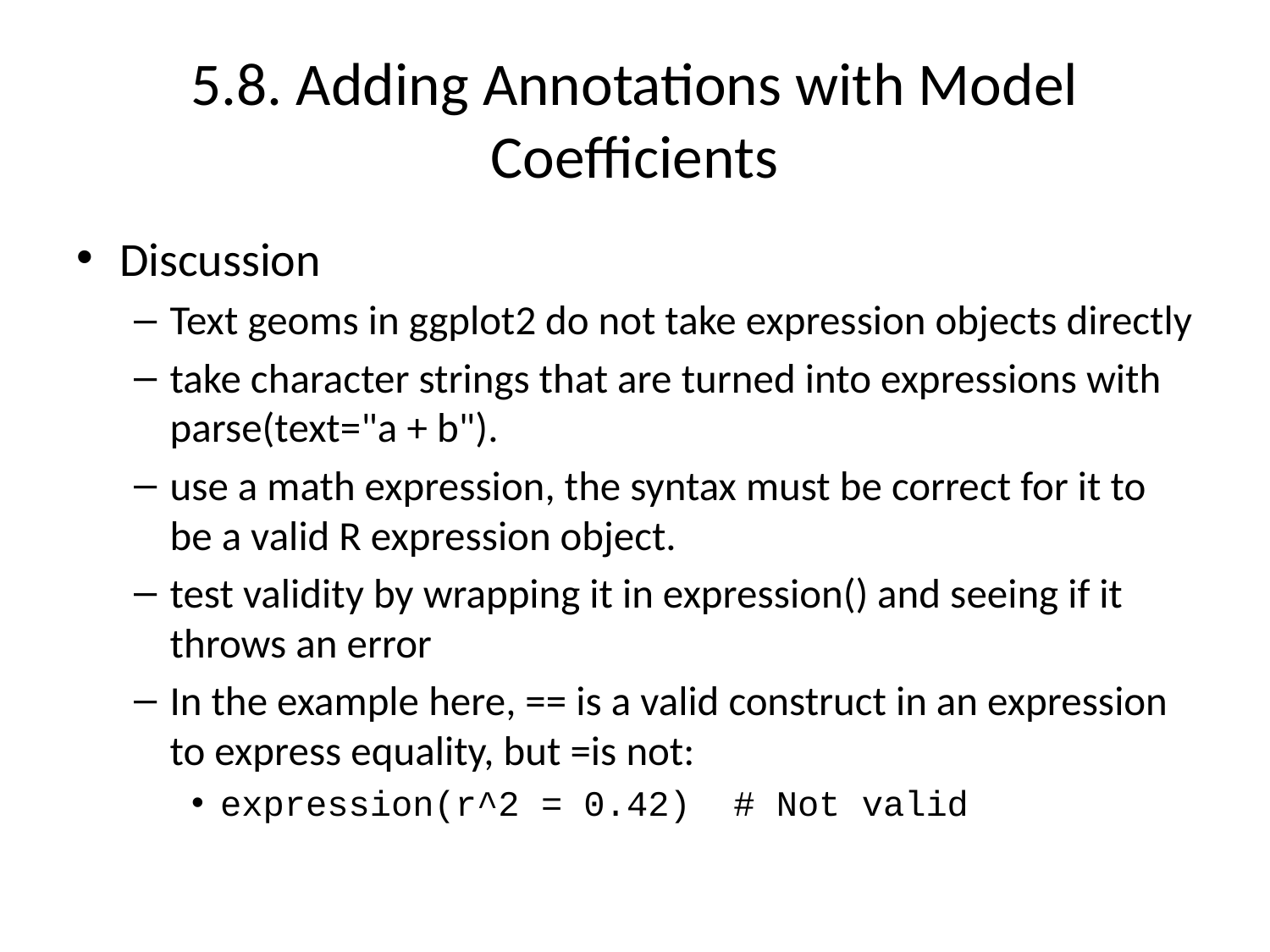

# 5.8. Adding Annotations with Model Coefficients
Discussion
Text geoms in ggplot2 do not take expression objects directly
take character strings that are turned into expressions with parse(text="a + b").
use a math expression, the syntax must be correct for it to be a valid R expression object.
test validity by wrapping it in expression() and seeing if it throws an error
In the example here, == is a valid construct in an expression to express equality, but =is not:
expression(r^2 = 0.42)  # Not valid